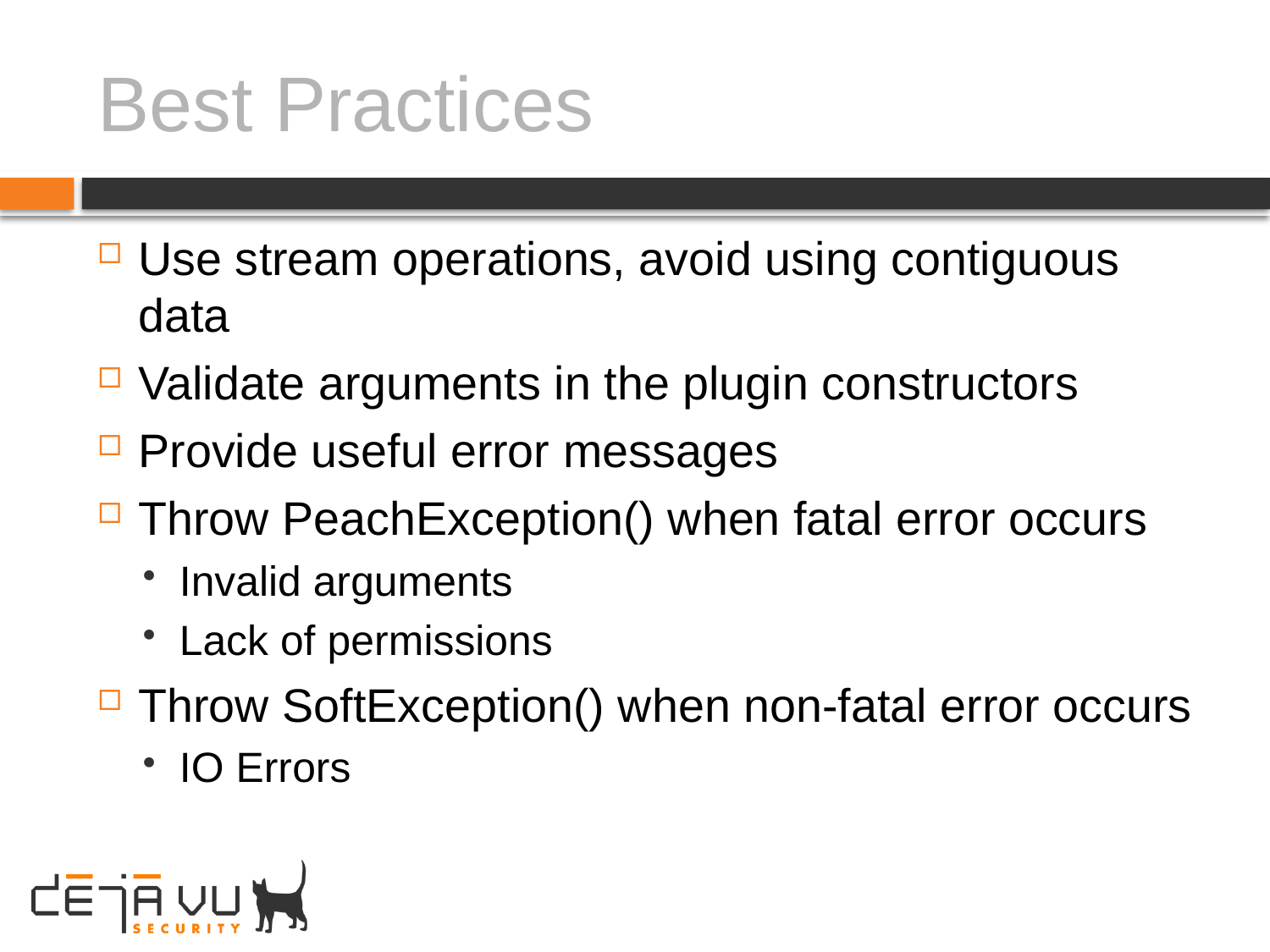

# Best Practices
Use stream operations, avoid using contiguous data
Validate arguments in the plugin constructors
Provide useful error messages
Throw PeachException() when fatal error occurs
Invalid arguments
Lack of permissions
Throw SoftException() when non-fatal error occurs
IO Errors